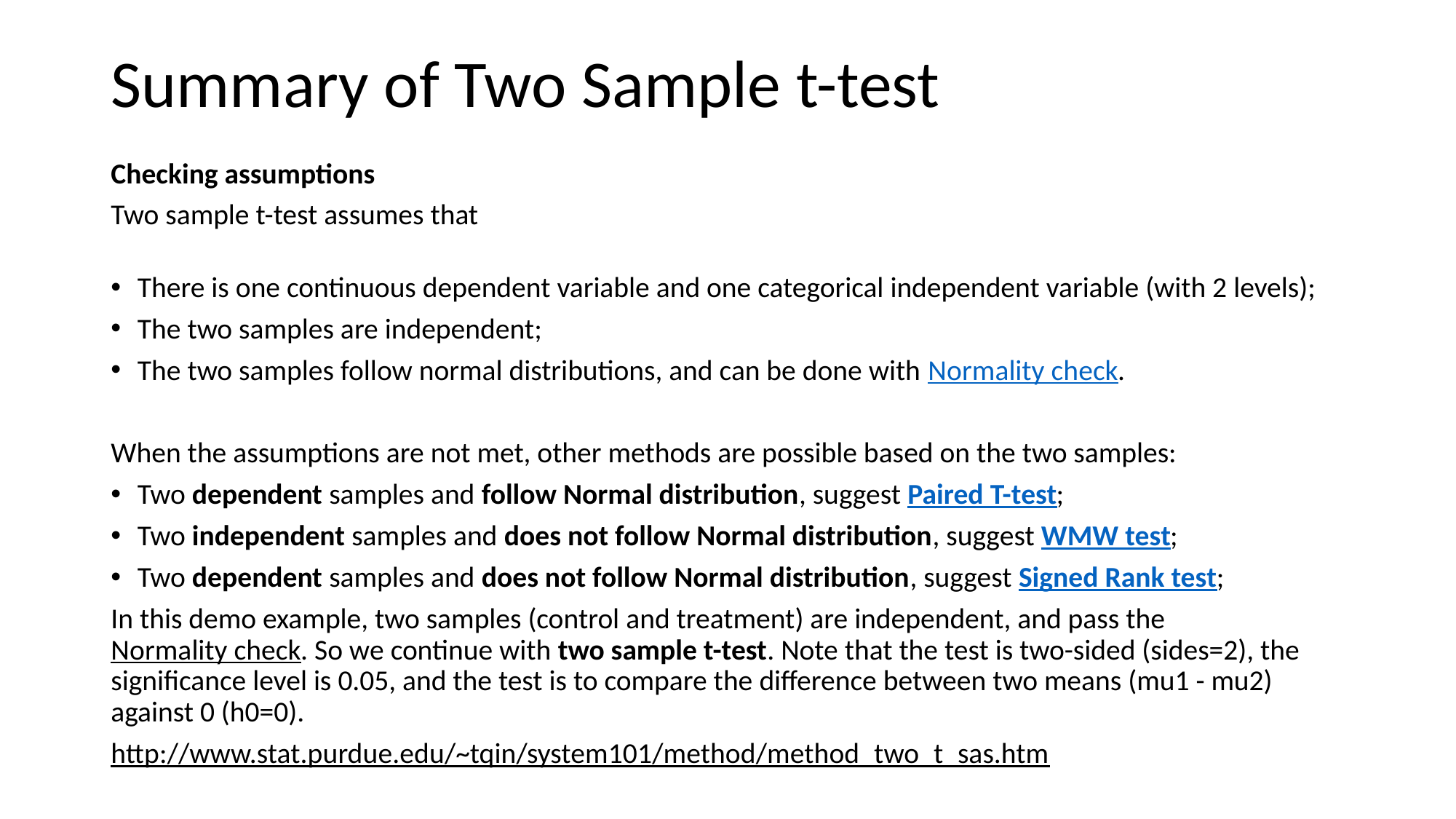

# Summary of Two Sample t-test
Checking assumptions
Two sample t-test assumes that
There is one continuous dependent variable and one categorical independent variable (with 2 levels);
The two samples are independent;
The two samples follow normal distributions, and can be done with Normality check.

When the assumptions are not met, other methods are possible based on the two samples:
Two dependent samples and follow Normal distribution, suggest Paired T-test;
Two independent samples and does not follow Normal distribution, suggest WMW test;
Two dependent samples and does not follow Normal distribution, suggest Signed Rank test;
In this demo example, two samples (control and treatment) are independent, and pass the Normality check. So we continue with two sample t-test. Note that the test is two-sided (sides=2), the significance level is 0.05, and the test is to compare the difference between two means (mu1 - mu2) against 0 (h0=0).
http://www.stat.purdue.edu/~tqin/system101/method/method_two_t_sas.htm